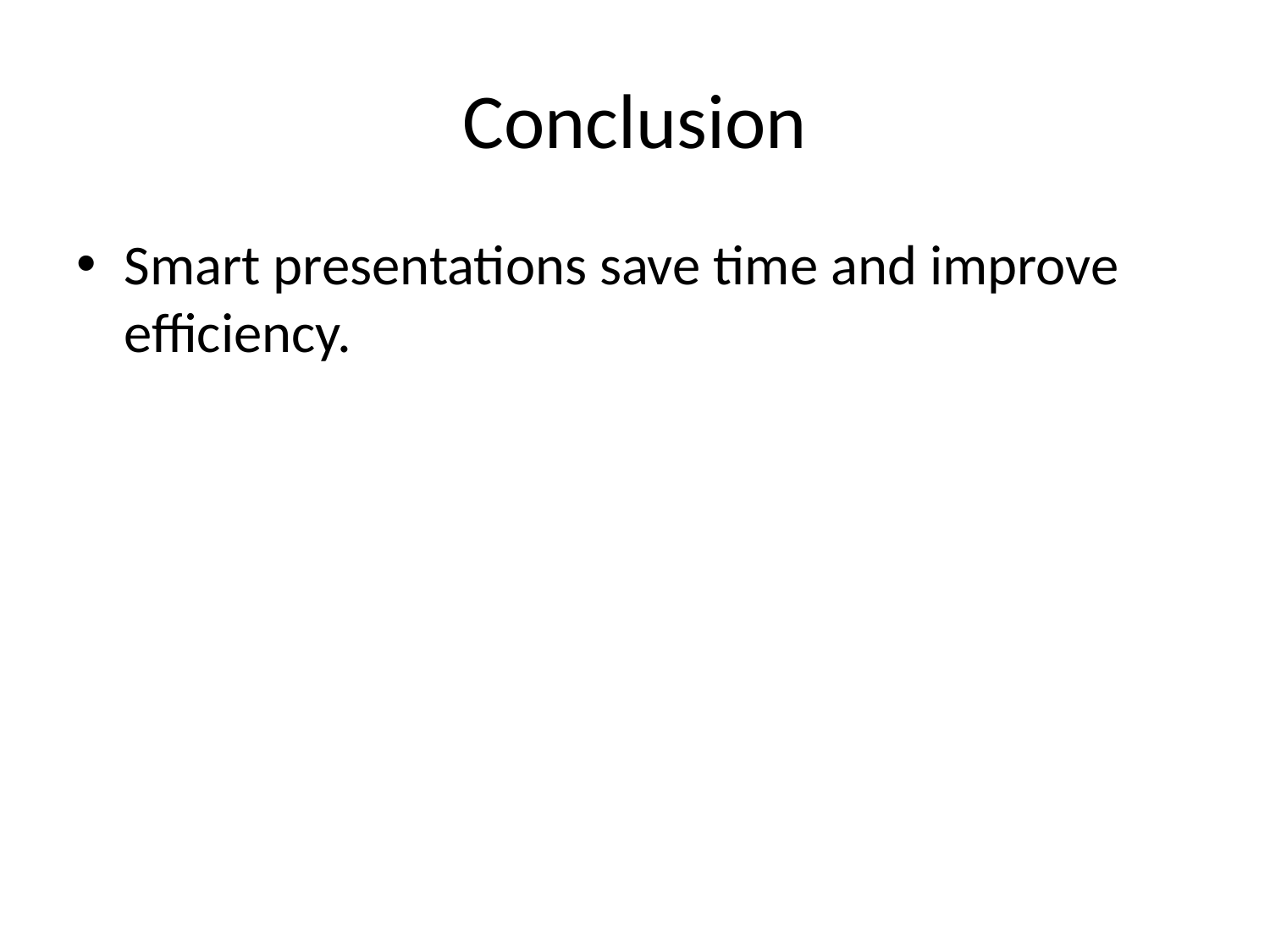

# Conclusion
Smart presentations save time and improve efficiency.